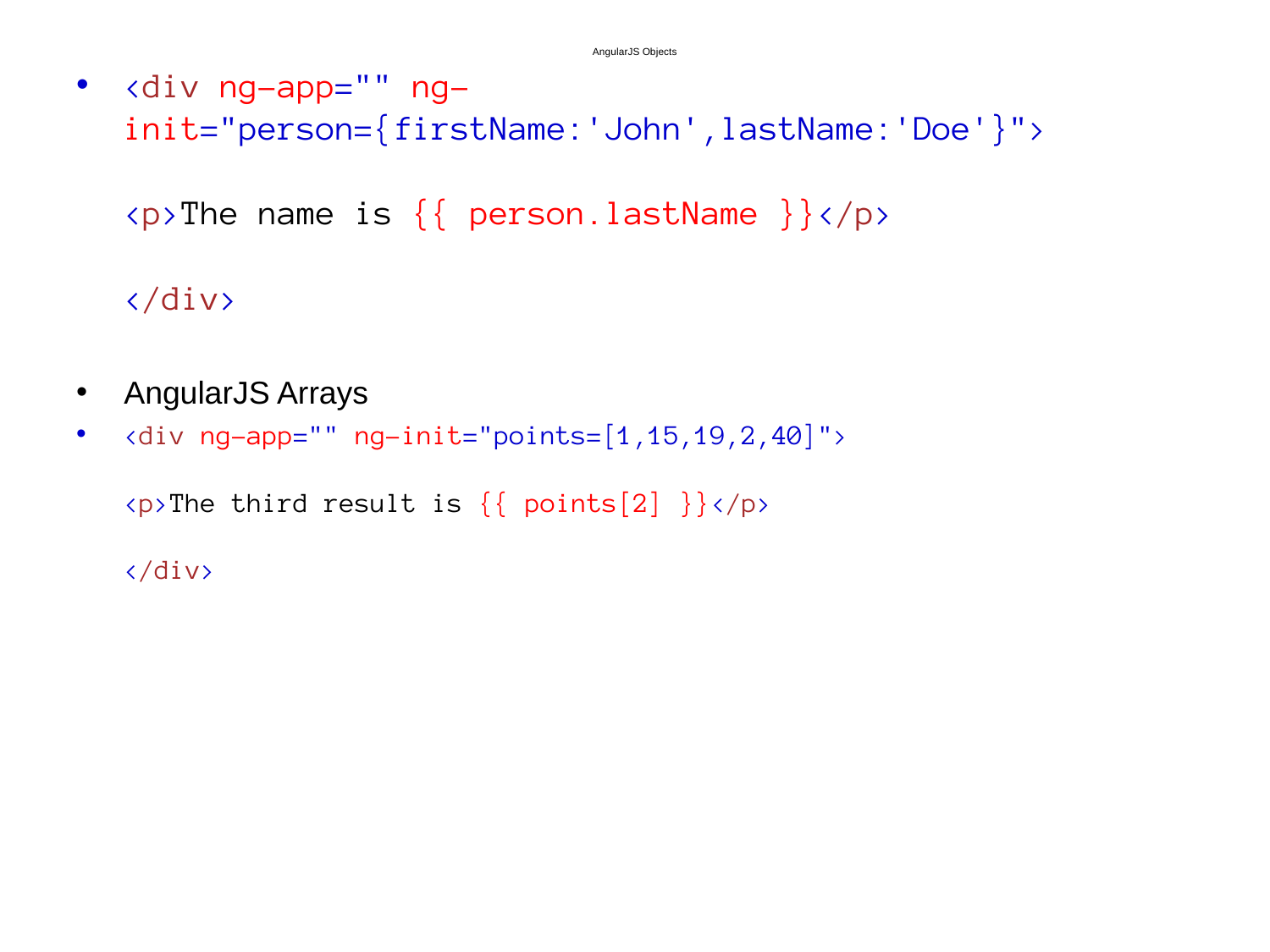

# AngularJS Objects
<div ng-app="" ng-init="person={firstName:'John',lastName:'Doe'}">
<p>The name is {{ person.lastName }}</p>
</div>

AngularJS Arrays
<div ng-app="" ng-init="points=[1,15,19,2,40]">
<p>The third result is {{ points[2] }}</p>
</div>